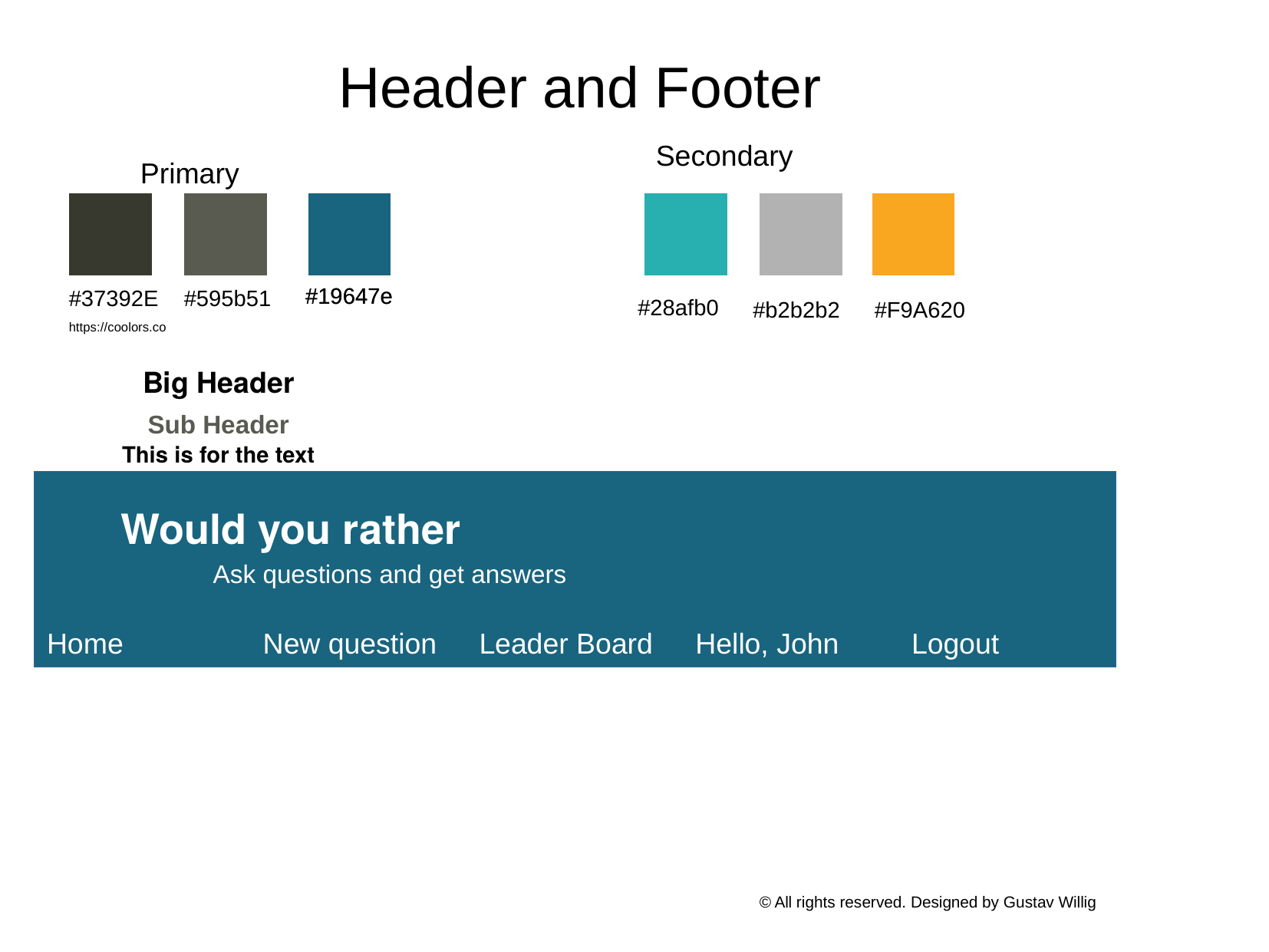

Header and Footer
Secondary
Primary

#19647e
#19647e
#37392E
#595b51
#28afb0
#b2b2b2
#F9A620
https://coolors.co
Big Header
Sub Header
This is for the text

Would you rather
Ask questions and get answers

Would you rather
Ask questions and get answers
| Home | New question | Leader Board | Hello, John | Logout |
| --- | --- | --- | --- | --- |
© All rights reserved. Designed by Gustav Willig